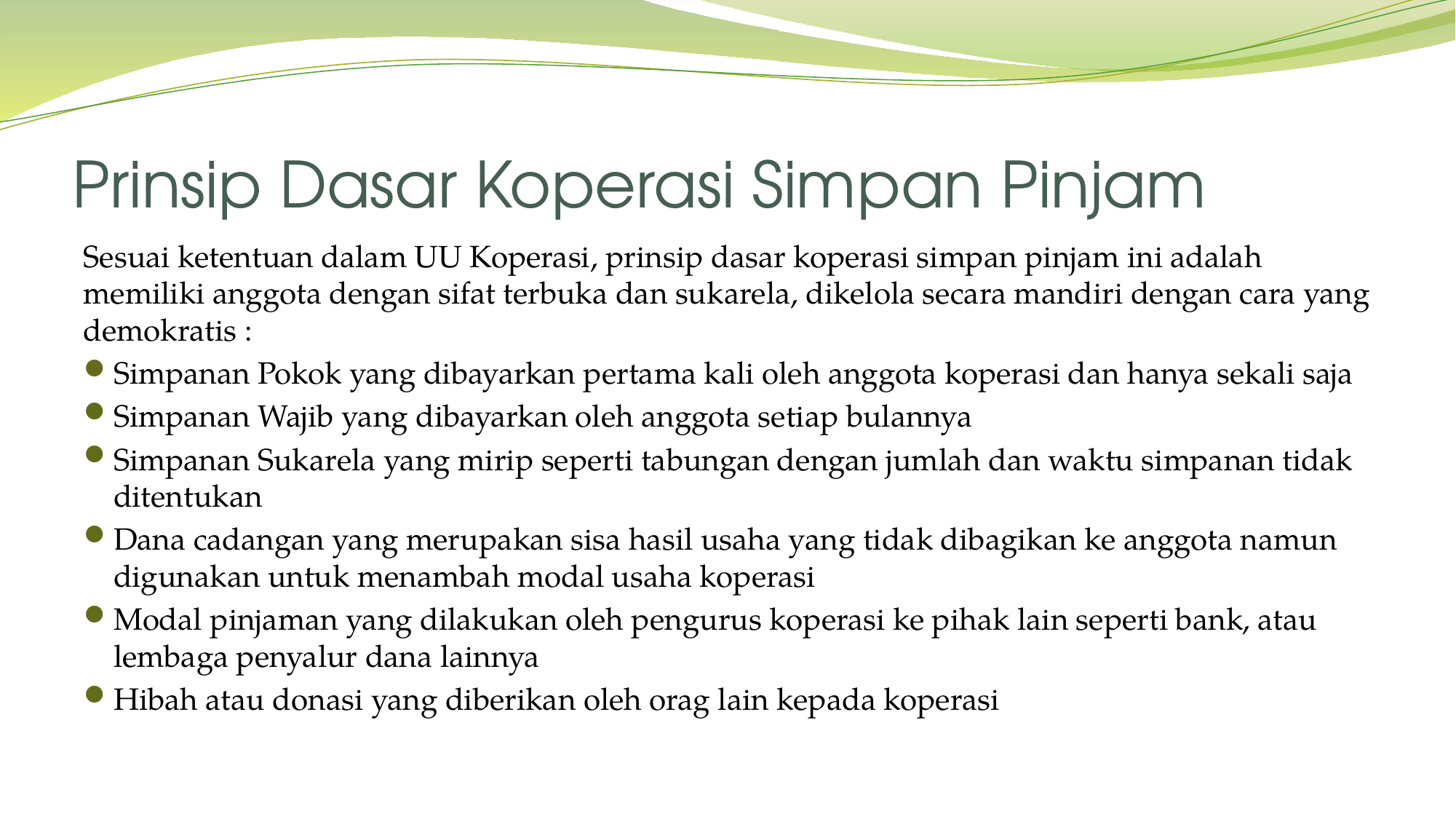

# Prinsip Dasar Koperasi Simpan Pinjam
Sesuai ketentuan dalam UU Koperasi, prinsip dasar koperasi simpan pinjam ini adalah memiliki anggota dengan sifat terbuka dan sukarela, dikelola secara mandiri dengan cara yang demokratis :
Simpanan Pokok yang dibayarkan pertama kali oleh anggota koperasi dan hanya sekali saja
Simpanan Wajib yang dibayarkan oleh anggota setiap bulannya
Simpanan Sukarela yang mirip seperti tabungan dengan jumlah dan waktu simpanan tidak ditentukan
Dana cadangan yang merupakan sisa hasil usaha yang tidak dibagikan ke anggota namun digunakan untuk menambah modal usaha koperasi
Modal pinjaman yang dilakukan oleh pengurus koperasi ke pihak lain seperti bank, atau lembaga penyalur dana lainnya
Hibah atau donasi yang diberikan oleh orag lain kepada koperasi